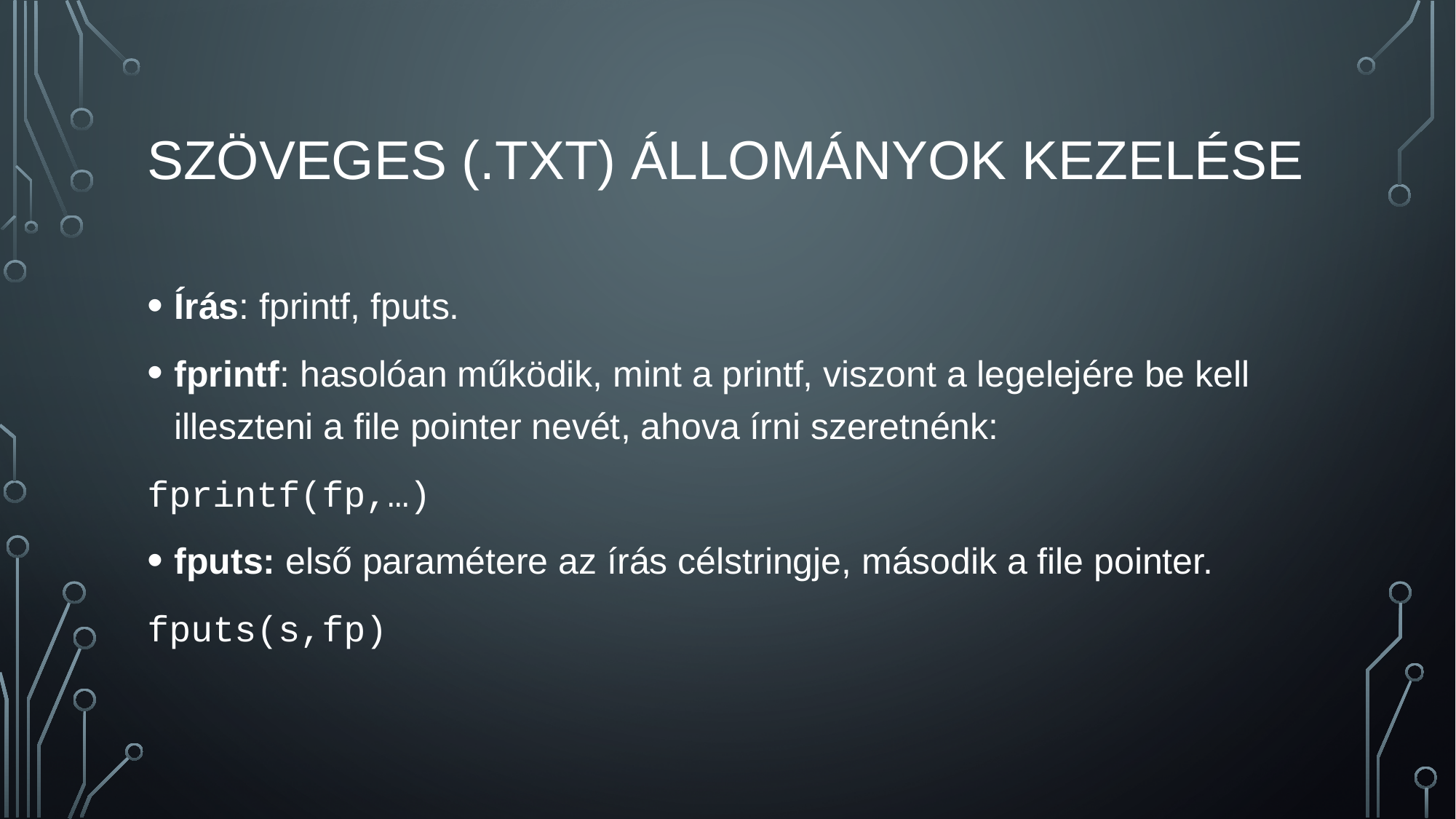

# Szöveges (.txt) Állományok kezelése
Írás: fprintf, fputs.
fprintf: hasolóan működik, mint a printf, viszont a legelejére be kell illeszteni a file pointer nevét, ahova írni szeretnénk:
fprintf(fp,…)
fputs: első paramétere az írás célstringje, második a file pointer.
fputs(s,fp)